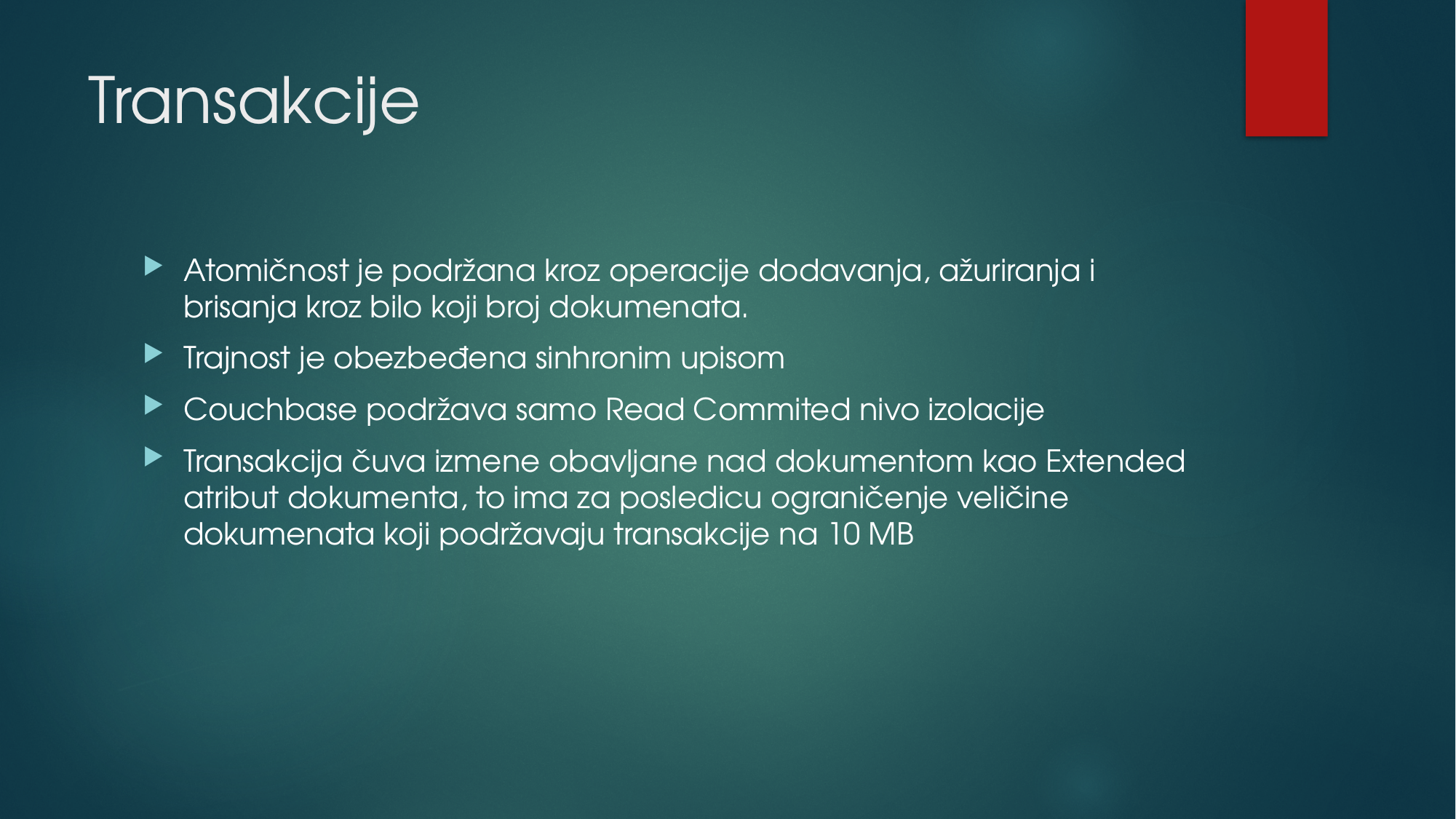

# Transakcije
Atomičnost je podržana kroz operacije dodavanja, ažuriranja i brisanja kroz bilo koji broj dokumenata.
Trajnost je obezbeđena sinhronim upisom
Couchbase podržava samo Read Commited nivo izolacije
Transakcija čuva izmene obavljane nad dokumentom kao Extended atribut dokumenta, to ima za posledicu ograničenje veličine dokumenata koji podržavaju transakcije na 10 MB